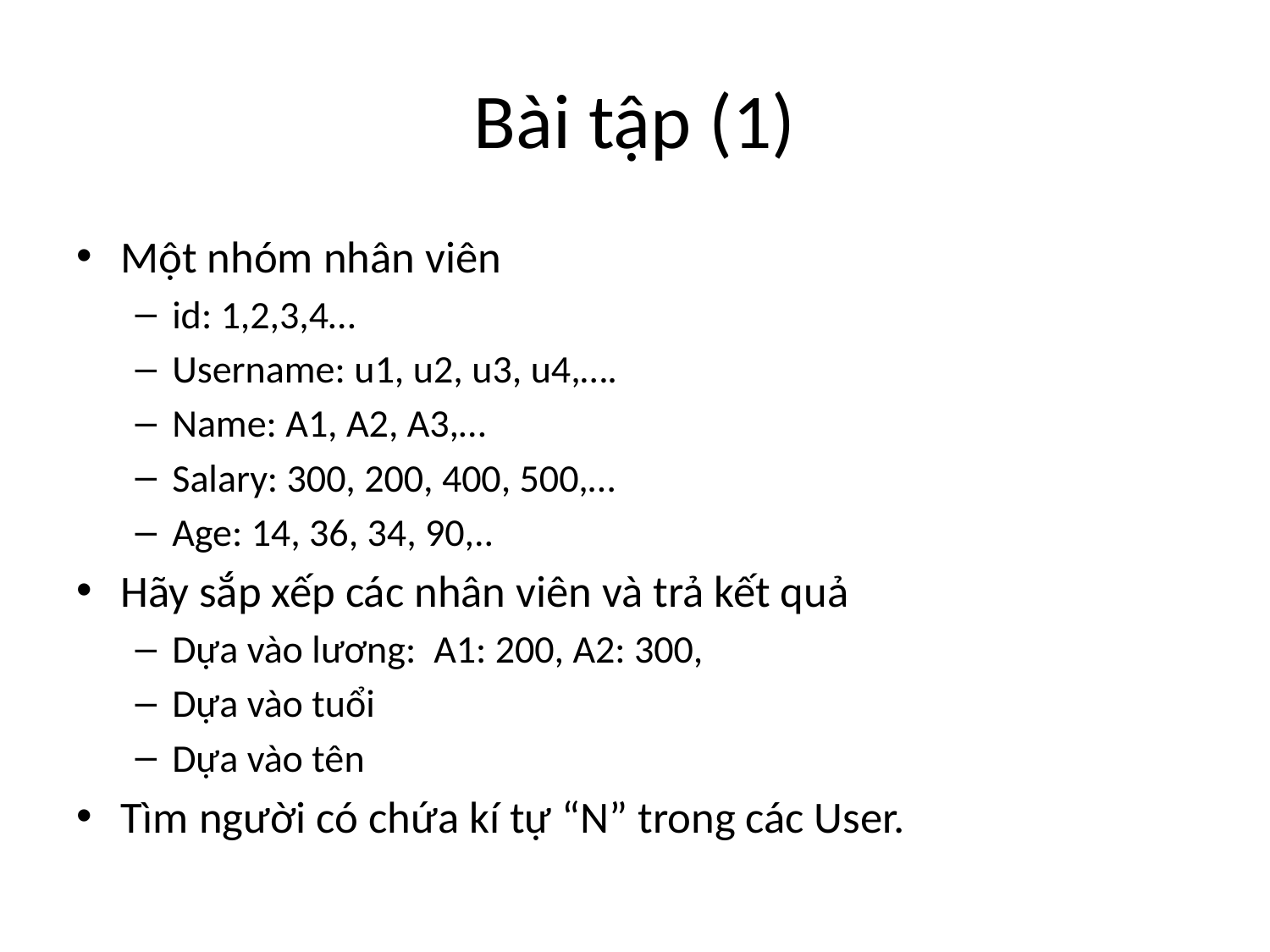

# Bài tập (1)
Một nhóm nhân viên
id: 1,2,3,4…
Username: u1, u2, u3, u4,….
Name: A1, A2, A3,…
Salary: 300, 200, 400, 500,…
Age: 14, 36, 34, 90,..
Hãy sắp xếp các nhân viên và trả kết quả
Dựa vào lương:  A1: 200, A2: 300,
Dựa vào tuổi
Dựa vào tên
Tìm người có chứa kí tự “N” trong các User.